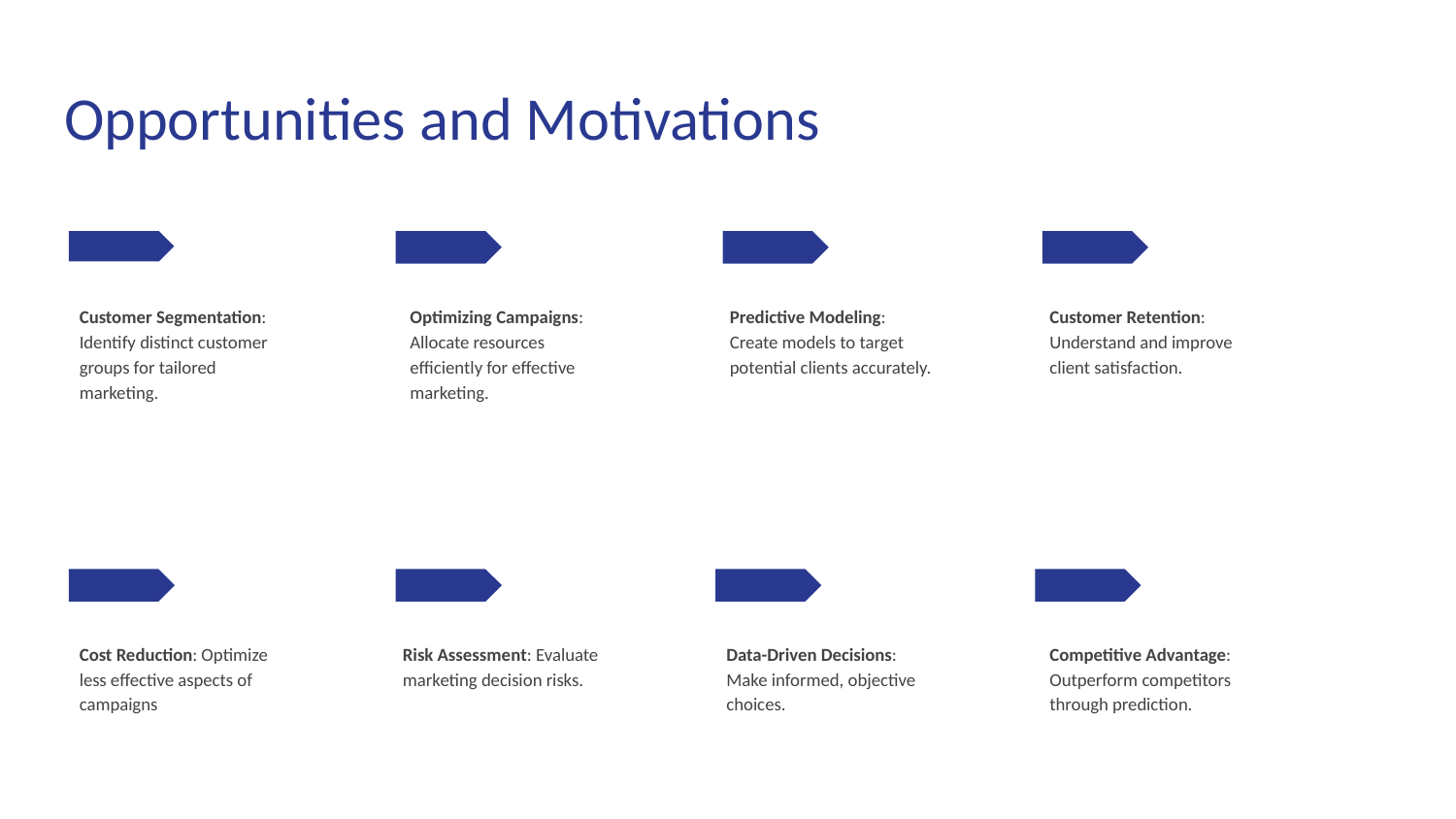

# Opportunities and Motivations

Customer Segmentation: Identify distinct customer groups for tailored marketing.
Optimizing Campaigns: Allocate resources efficiently for effective marketing.
Predictive Modeling: Create models to target potential clients accurately.
Customer Retention: Understand and improve client satisfaction.

Cost Reduction: Optimize less effective aspects of campaigns
Risk Assessment: Evaluate marketing decision risks.
Data-Driven Decisions: Make informed, objective choices.
Competitive Advantage: Outperform competitors through prediction.